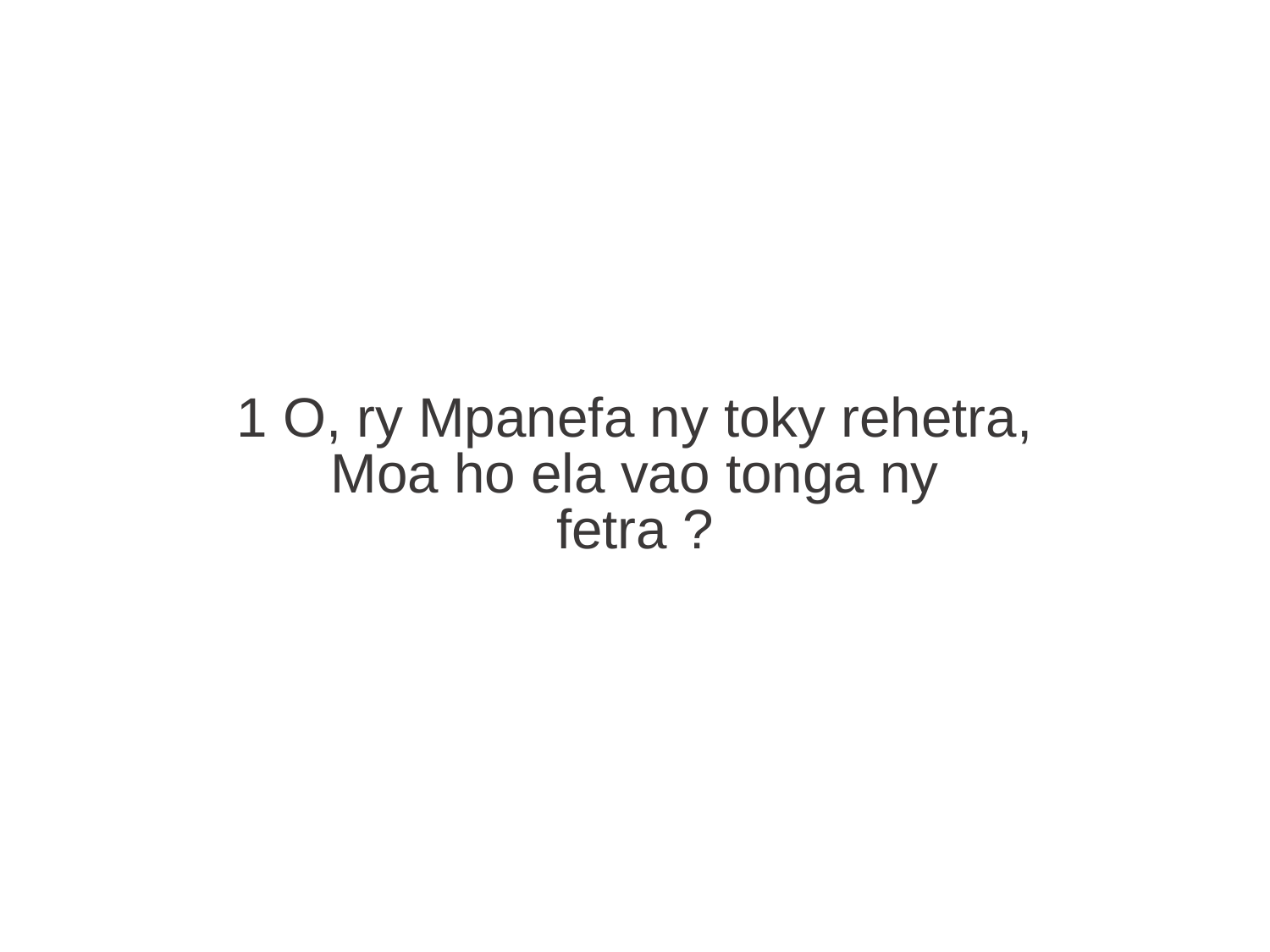

1 O, ry Mpanefa ny toky rehetra,
Moa ho ela vao tonga ny
fetra ?